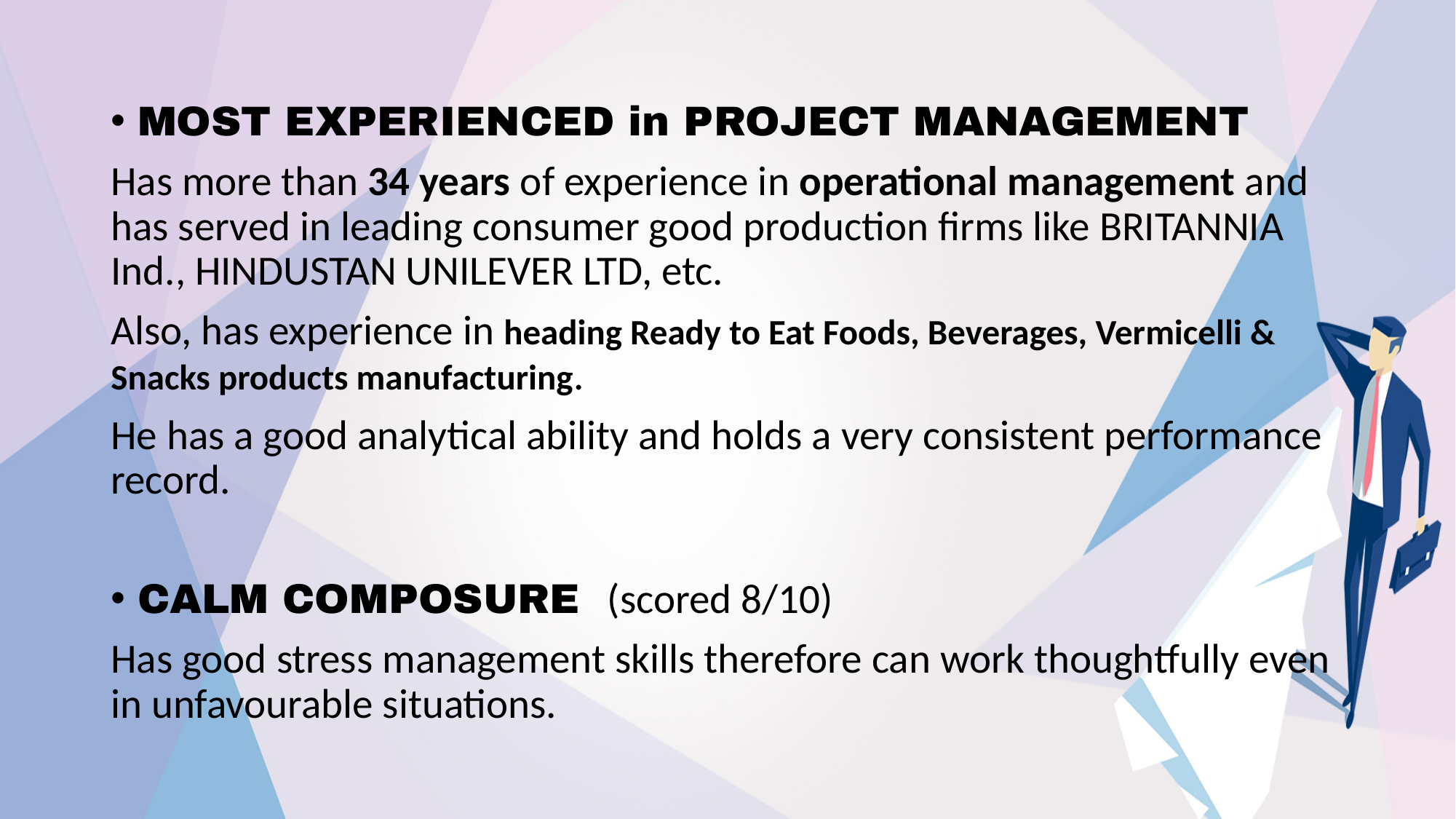

MOST EXPERIENCED in PROJECT MANAGEMENT
Has more than 34 years of experience in operational management and has served in leading consumer good production firms like BRITANNIA Ind., HINDUSTAN UNILEVER LTD, etc.
Also, has experience in heading Ready to Eat Foods, Beverages, Vermicelli & Snacks products manufacturing.
He has a good analytical ability and holds a very consistent performance record.

CALM COMPOSURE  (scored 8/10)
Has good stress management skills therefore can work thoughtfully even in unfavourable situations.